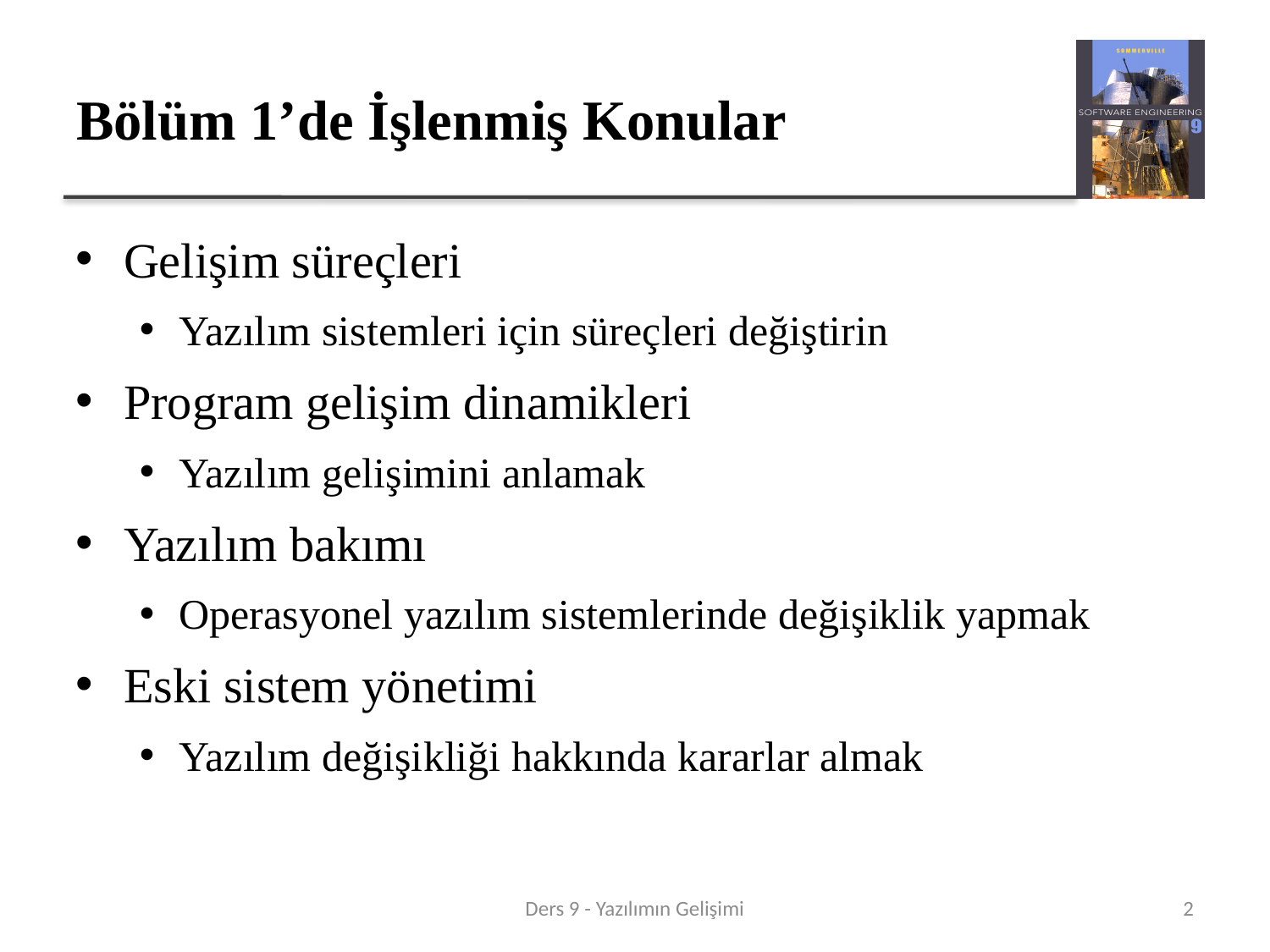

# Bölüm 1’de İşlenmiş Konular
Gelişim süreçleri
Yazılım sistemleri için süreçleri değiştirin
Program gelişim dinamikleri
Yazılım gelişimini anlamak
Yazılım bakımı
Operasyonel yazılım sistemlerinde değişiklik yapmak
Eski sistem yönetimi
Yazılım değişikliği hakkında kararlar almak
Ders 9 - Yazılımın Gelişimi
2